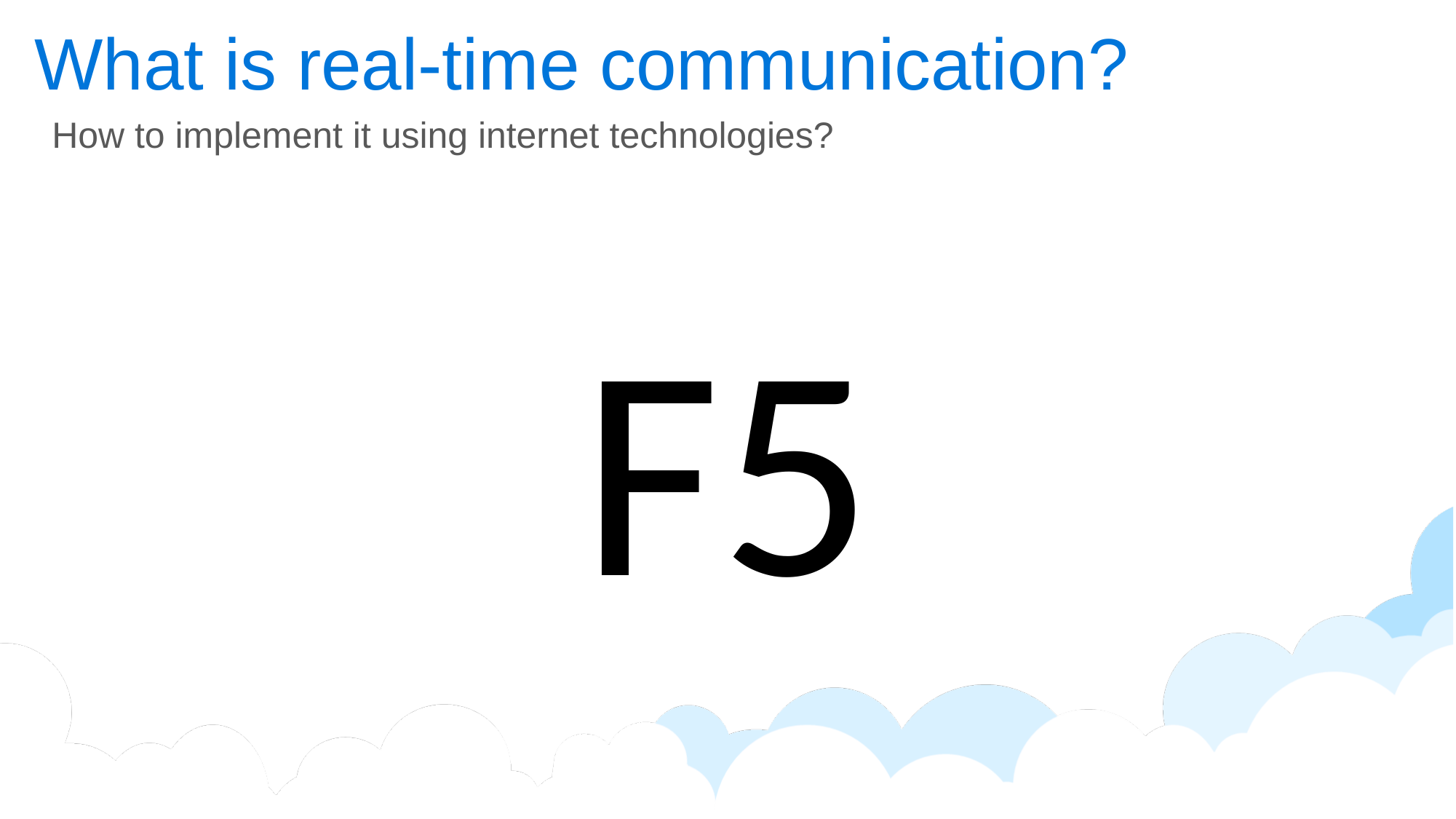

# What is real-time communication?
How to implement it using internet technologies?
F5